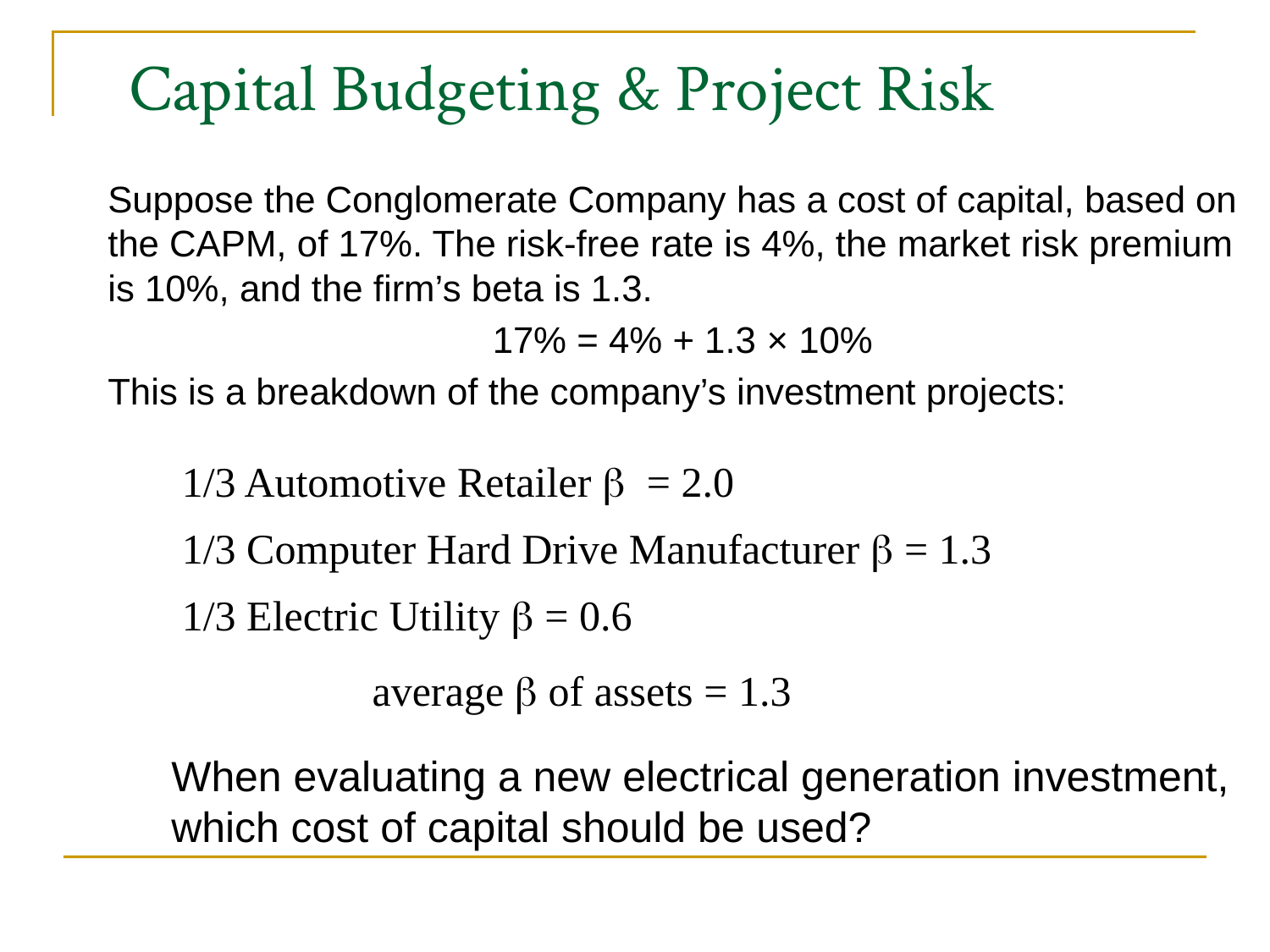

# Capital Budgeting & Project Risk
Suppose the Conglomerate Company has a cost of capital, based on the CAPM, of 17%. The risk-free rate is 4%, the market risk premium is 10%, and the firm’s beta is 1.3.
17% = 4% + 1.3 × 10%
This is a breakdown of the company’s investment projects:
1/3 Automotive Retailer β = 2.0
1/3 Computer Hard Drive Manufacturer β = 1.3
1/3 Electric Utility β = 0.6
average β of assets = 1.3
When evaluating a new electrical generation investment, which cost of capital should be used?